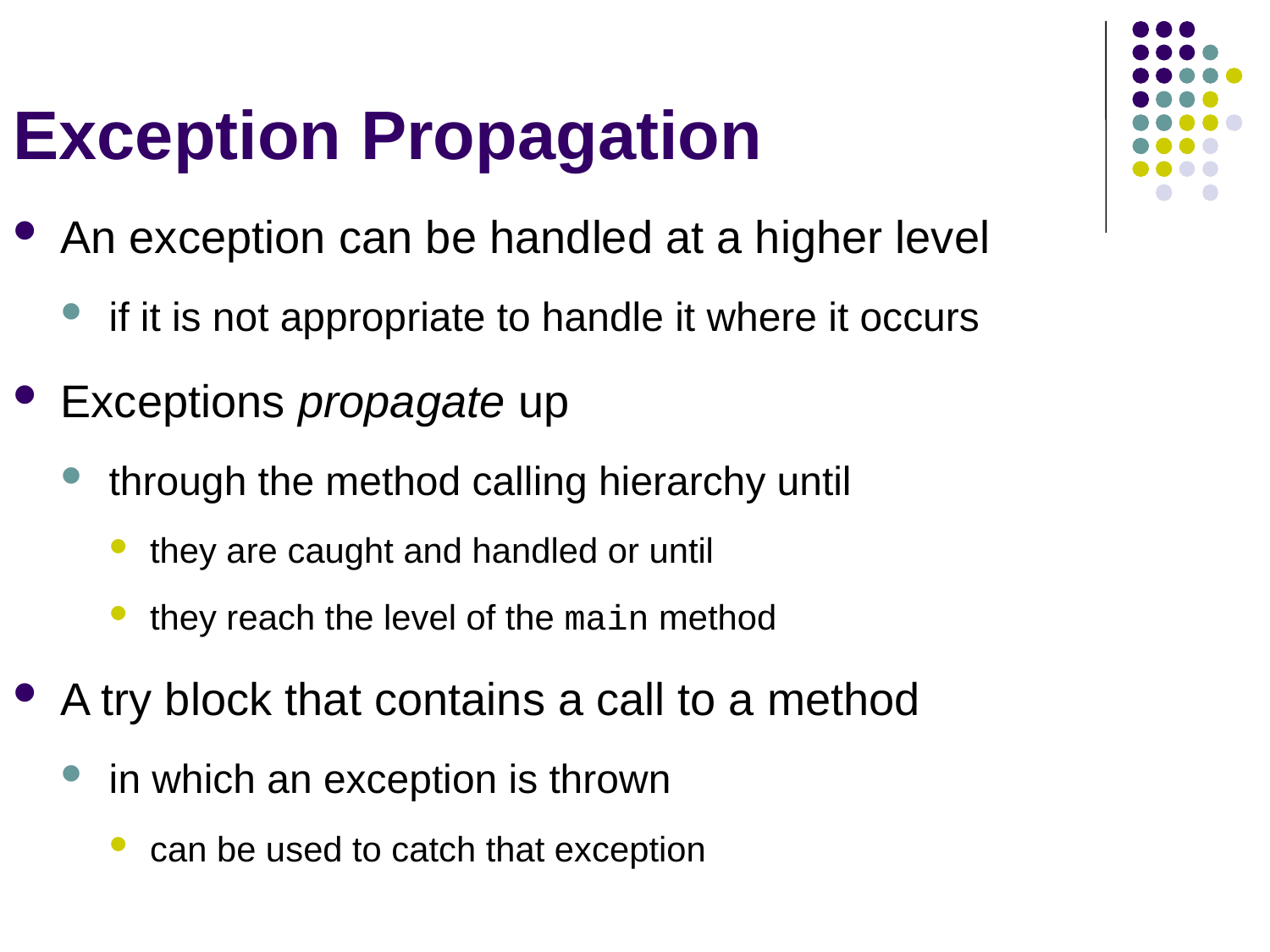

# Exception Propagation
An exception can be handled at a higher level
if it is not appropriate to handle it where it occurs
Exceptions propagate up
through the method calling hierarchy until
they are caught and handled or until
they reach the level of the main method
A try block that contains a call to a method
in which an exception is thrown
can be used to catch that exception